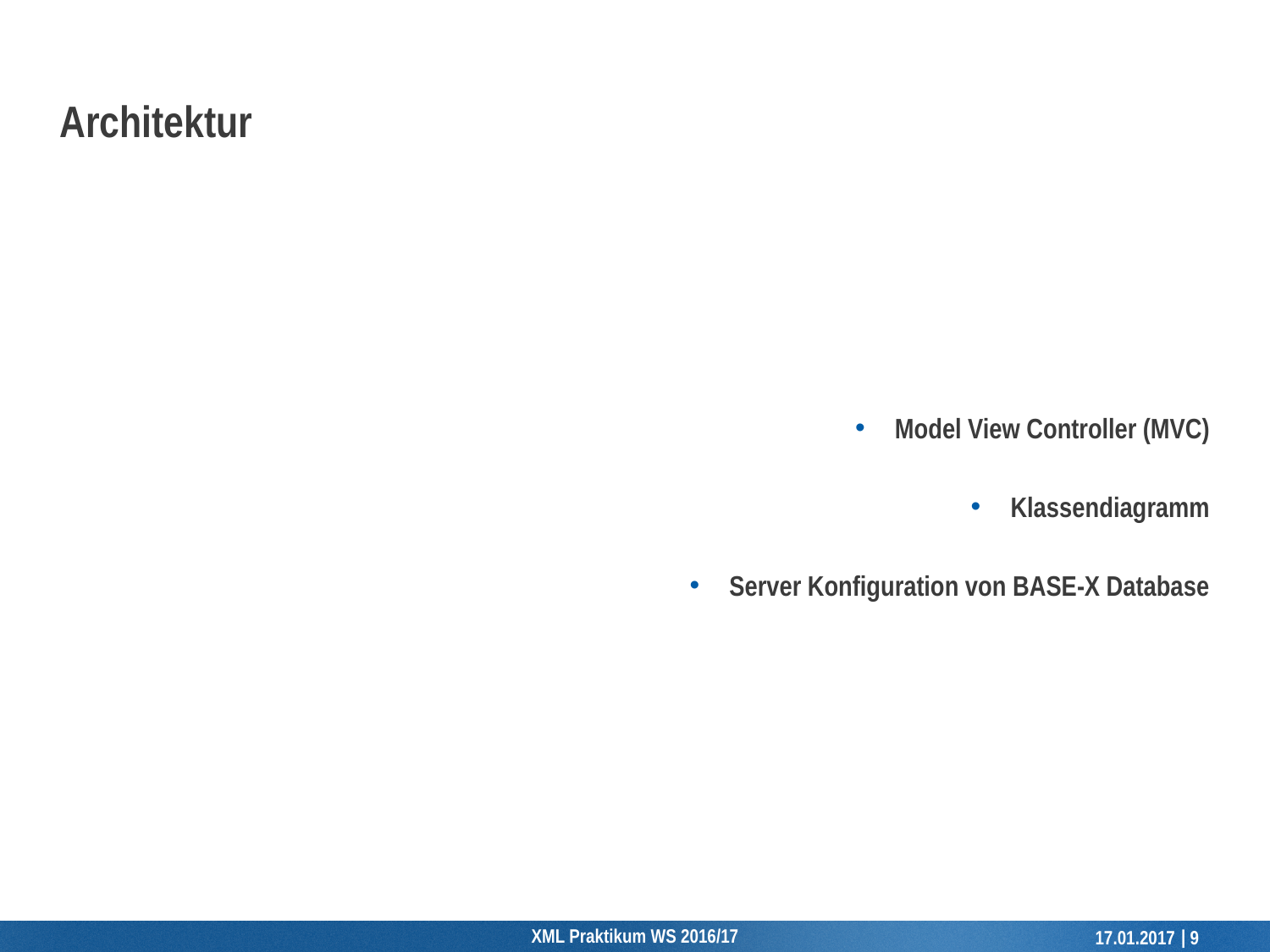

# Architektur
Model View Controller (MVC)

Klassendiagramm

Server Konfiguration von BASE-X Database

17.01.2017
XML Praktikum WS 2016/17
9